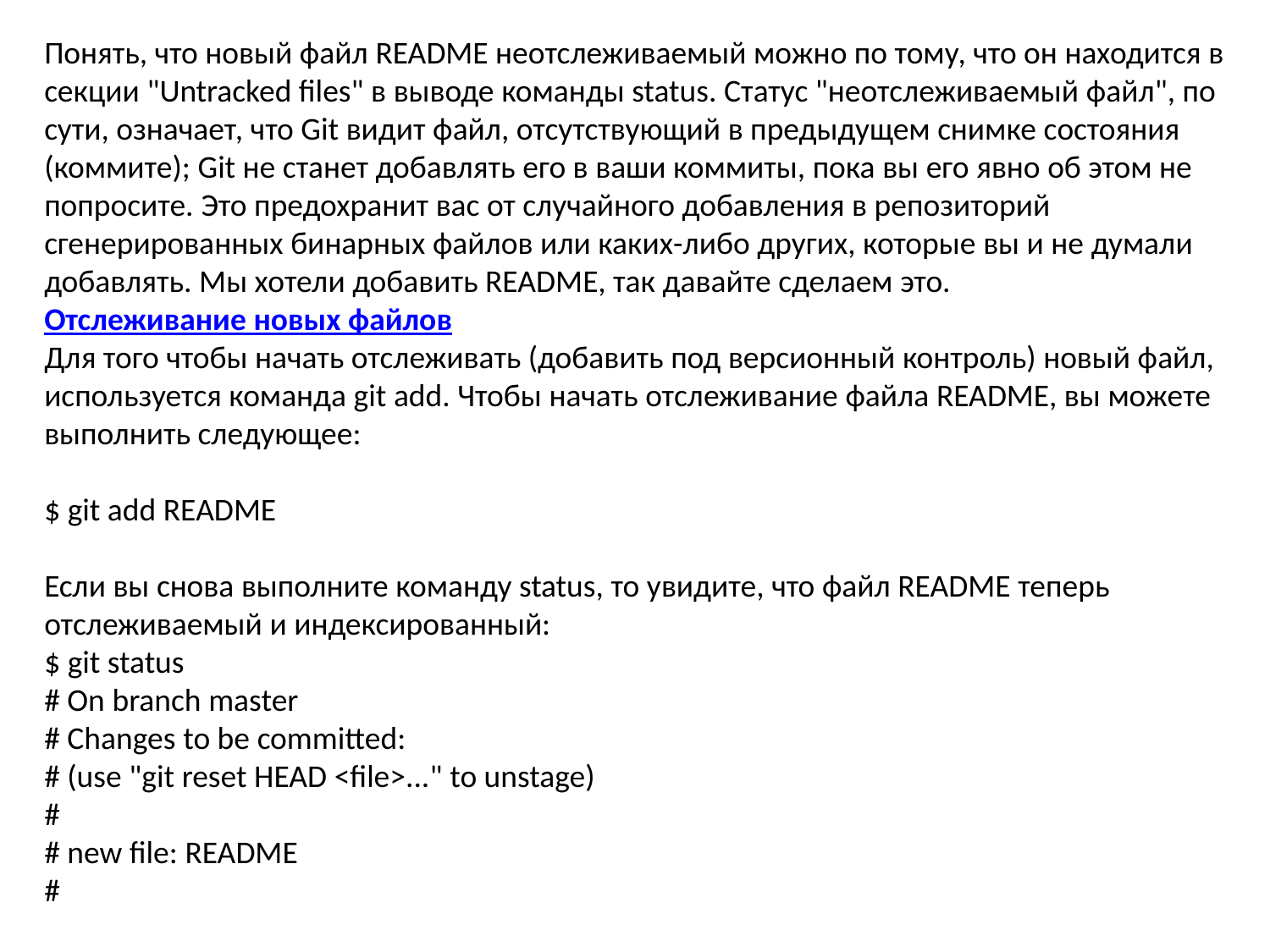

Понять, что новый файл README неотслеживаемый можно по тому, что он находится в секции "Untracked files" в выводе команды status. Статус "неотслеживаемый файл", по сути, означает, что Git видит файл, отсутствующий в предыдущем снимке состояния (коммите); Git не станет добавлять его в ваши коммиты, пока вы его явно об этом не попросите. Это предохранит вас от случайного добавления в репозиторий сгенерированных бинарных файлов или каких-либо других, которые вы и не думали добавлять. Мы хотели добавить README, так давайте сделаем это.
Отслеживание новых файлов
Для того чтобы начать отслеживать (добавить под версионный контроль) новый файл, используется команда git add. Чтобы начать отслеживание файла README, вы можете выполнить следующее:

$ git add README

Если вы снова выполните команду status, то увидите, что файл README теперь отслеживаемый и индексированный:
$ git status
# On branch master
# Changes to be committed:
# (use "git reset HEAD <file>..." to unstage)
#
# new file: README
#